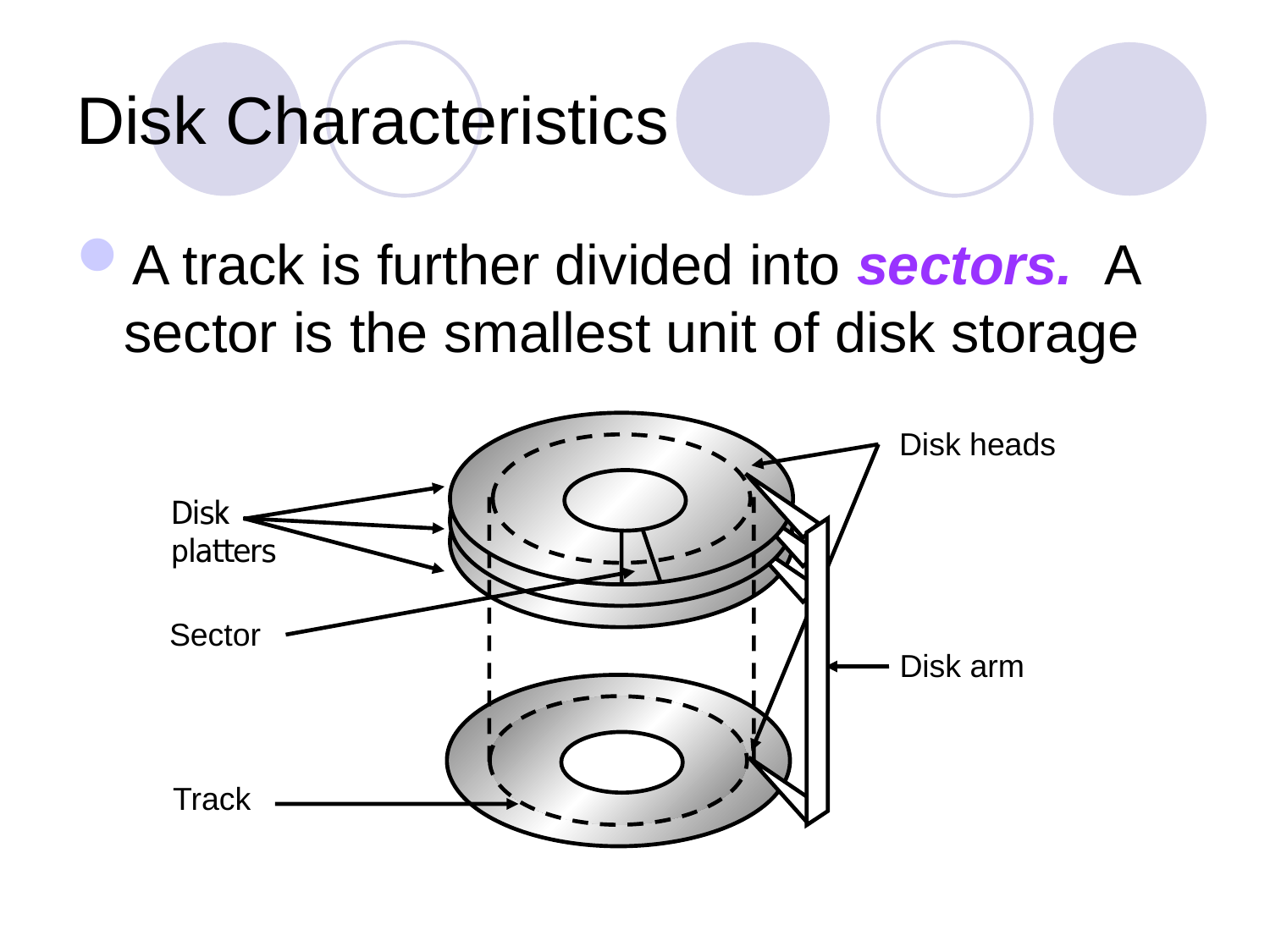

# Disk Characteristics
A track is further divided into sectors.  A sector is the smallest unit of disk storage

Disk heads

Disk arm

Disk platters

Sector

Track